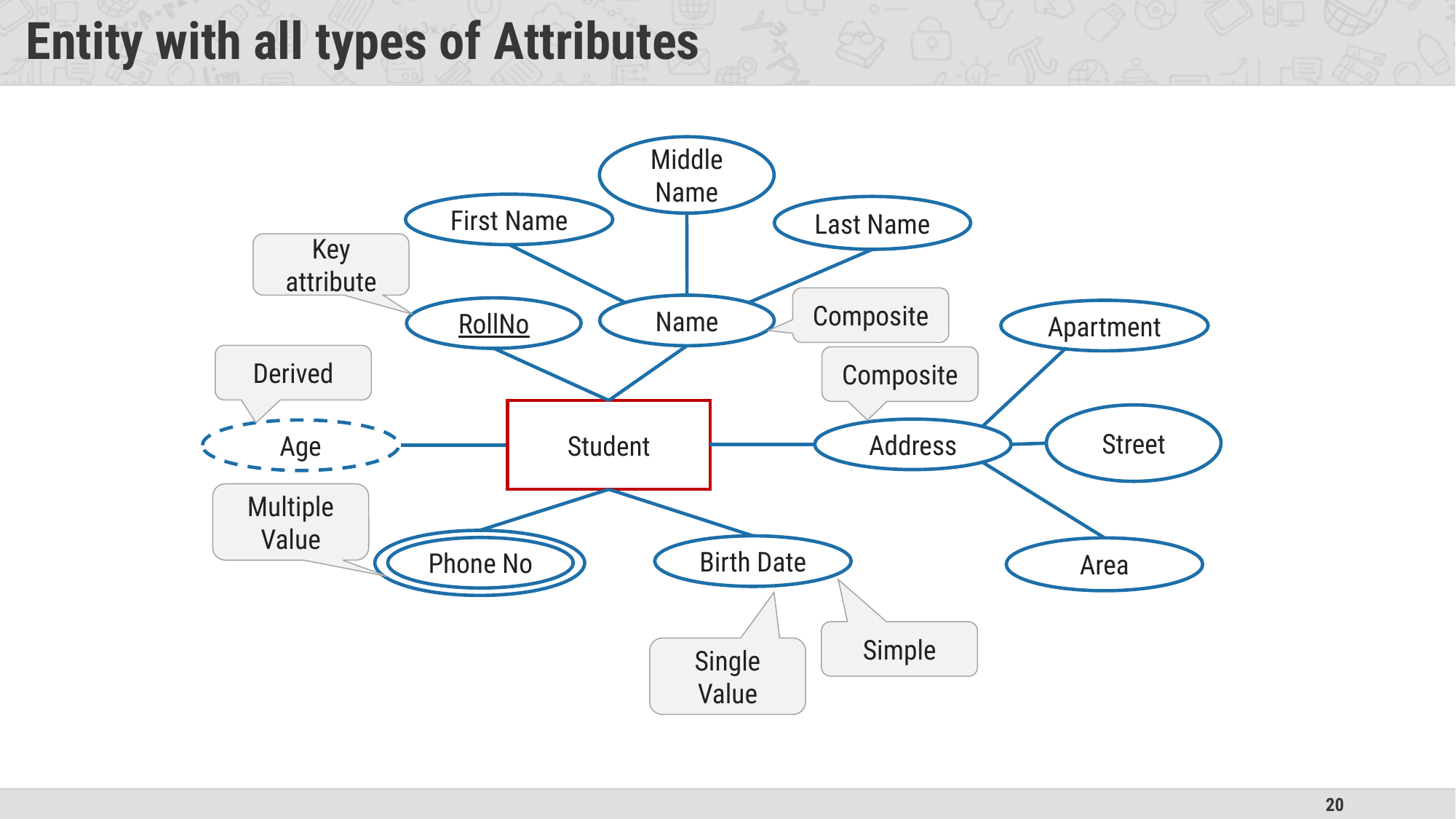

# Entity with all types of Attributes

Middle Name
First Name
Last Name
Key attribute
Composite
Name
RollNo
Apartment
Derived
Composite
Student
Street
Address
Age
Multiple Value

Birth Date
Phone No
Area
Simple
Single Value